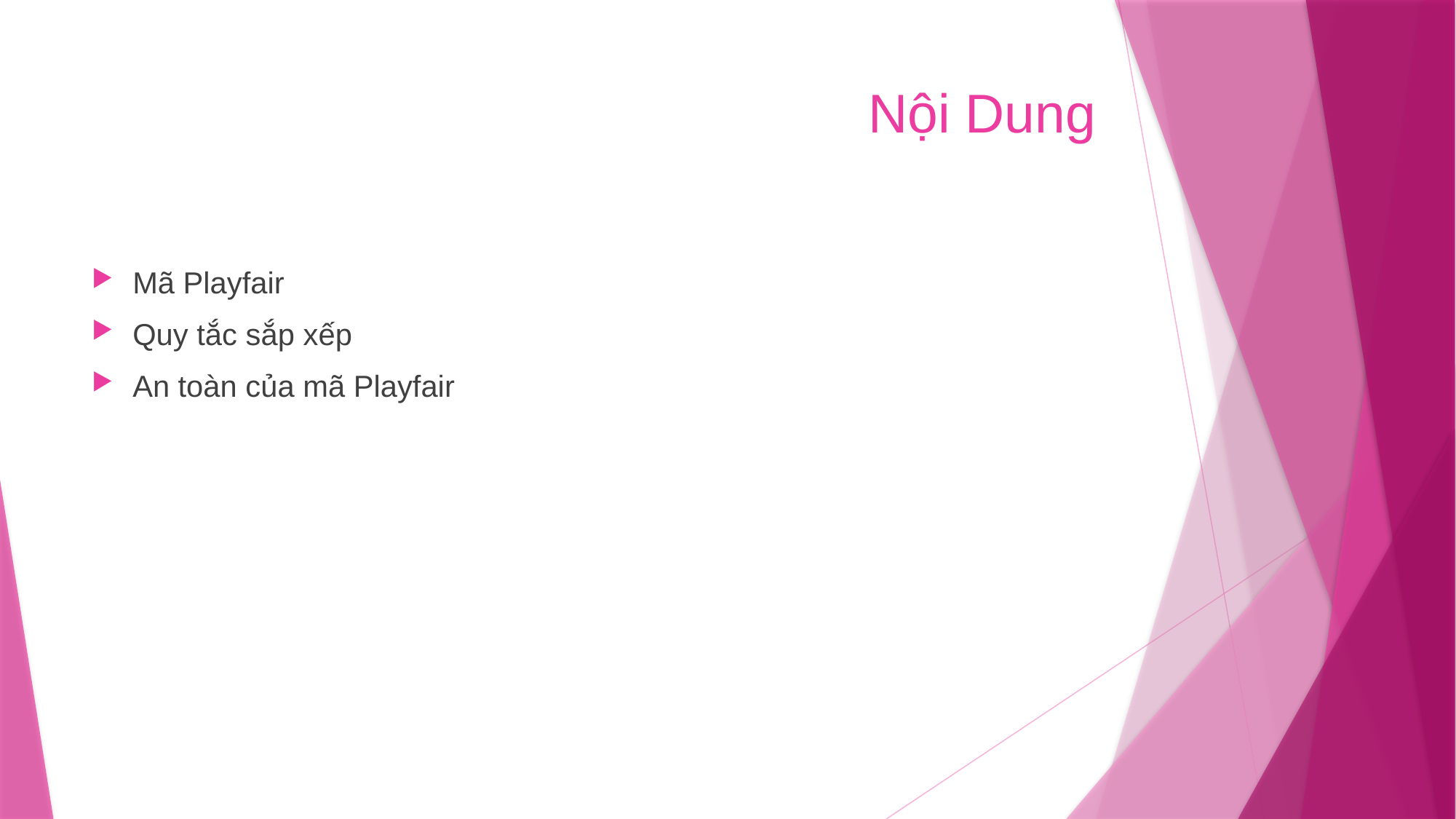

# Nội Dung
Mã Playfair
Quy tắc sắp xếp
An toàn của mã Playfair